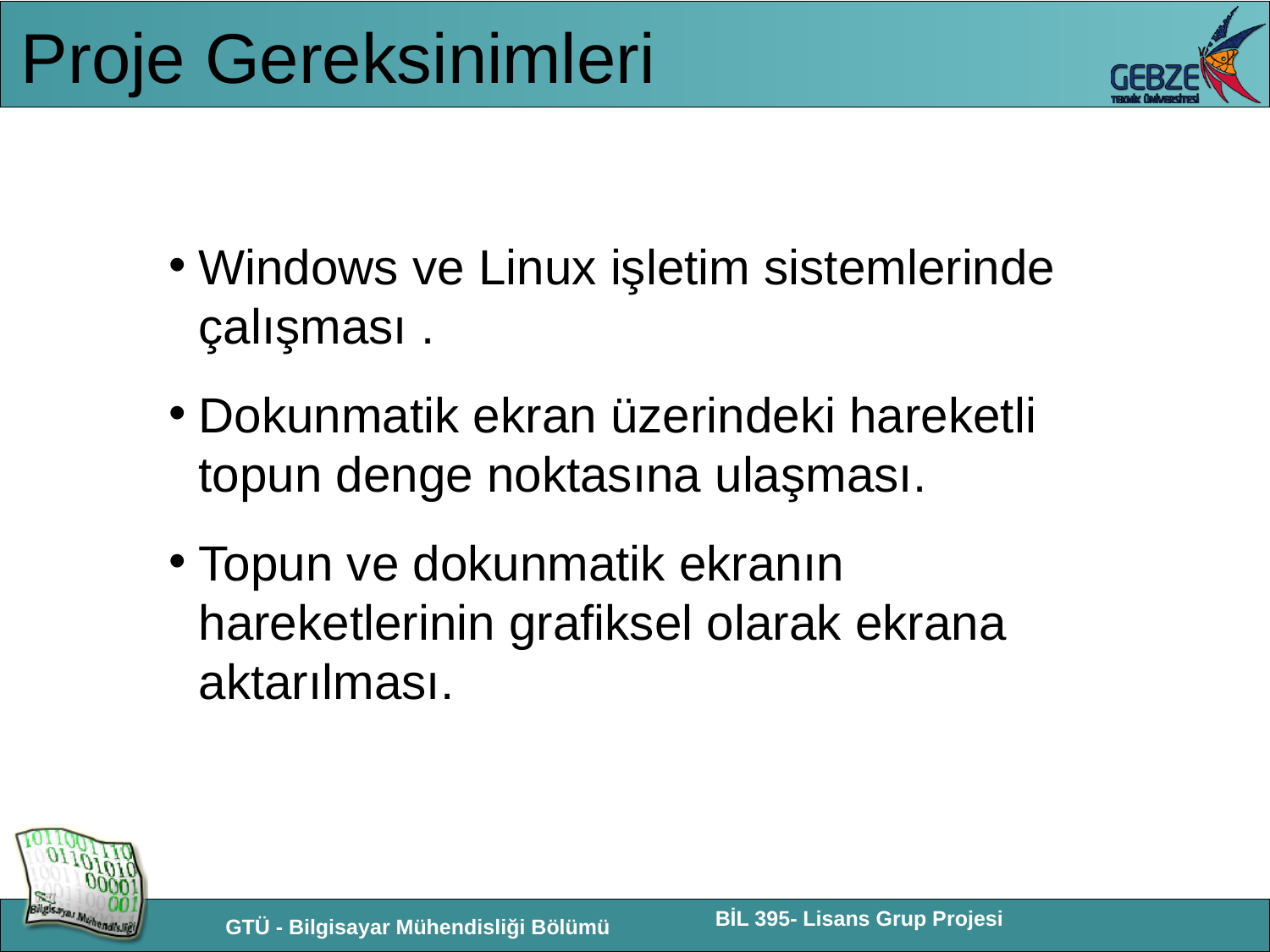

# Proje Gereksinimleri
Windows ve Linux işletim sistemlerinde çalışması .

Dokunmatik ekran üzerindeki hareketli topun denge noktasına ulaşması.

Topun ve dokunmatik ekranın hareketlerinin grafiksel olarak ekrana aktarılması.